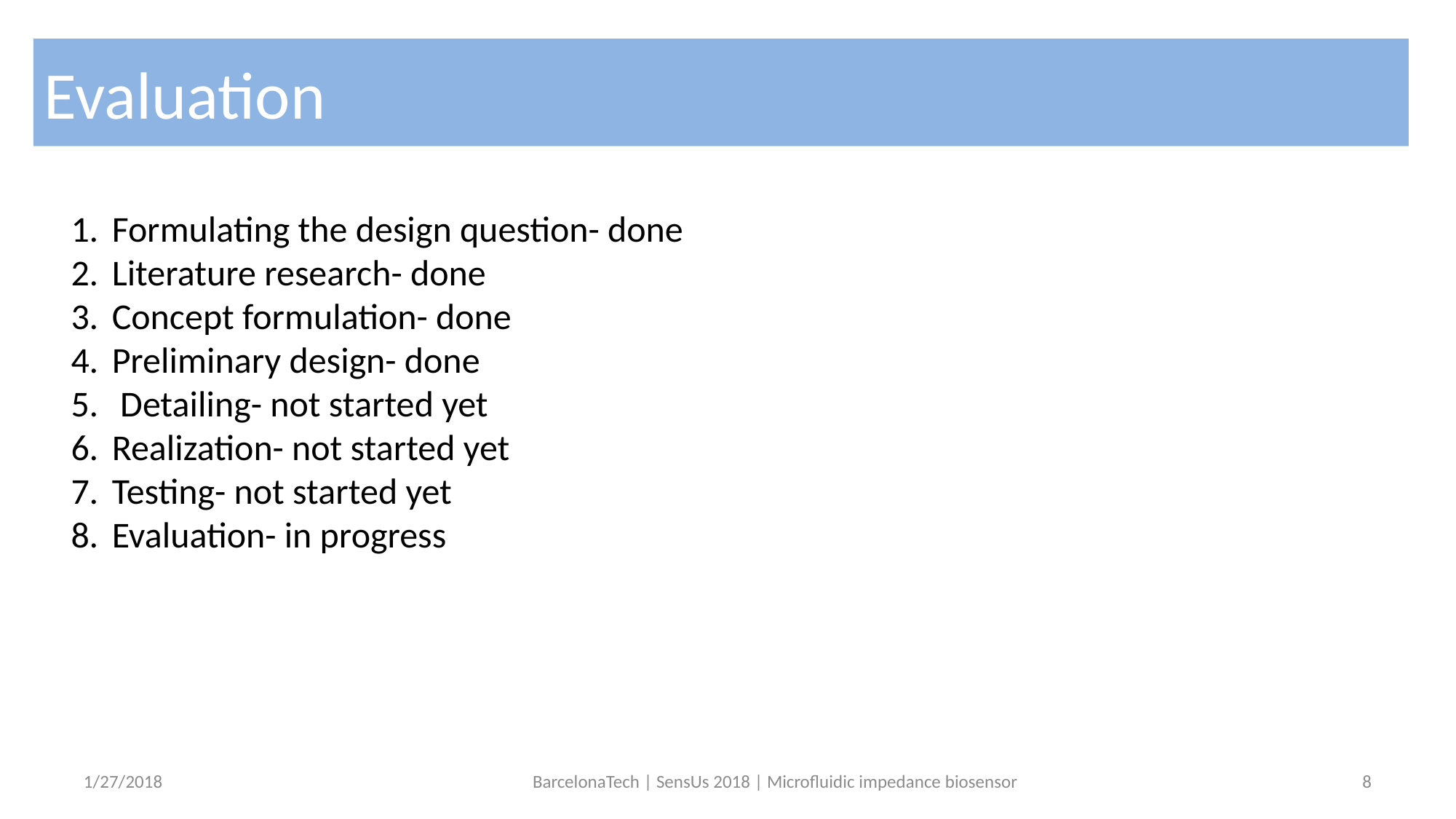

Evaluation
Formulating the design question- done
Literature research- done
Concept formulation- done
Preliminary design- done
 Detailing- not started yet
Realization- not started yet
Testing- not started yet
Evaluation- in progress
1/27/2018
BarcelonaTech | SensUs 2018 | Microfluidic impedance biosensor
8